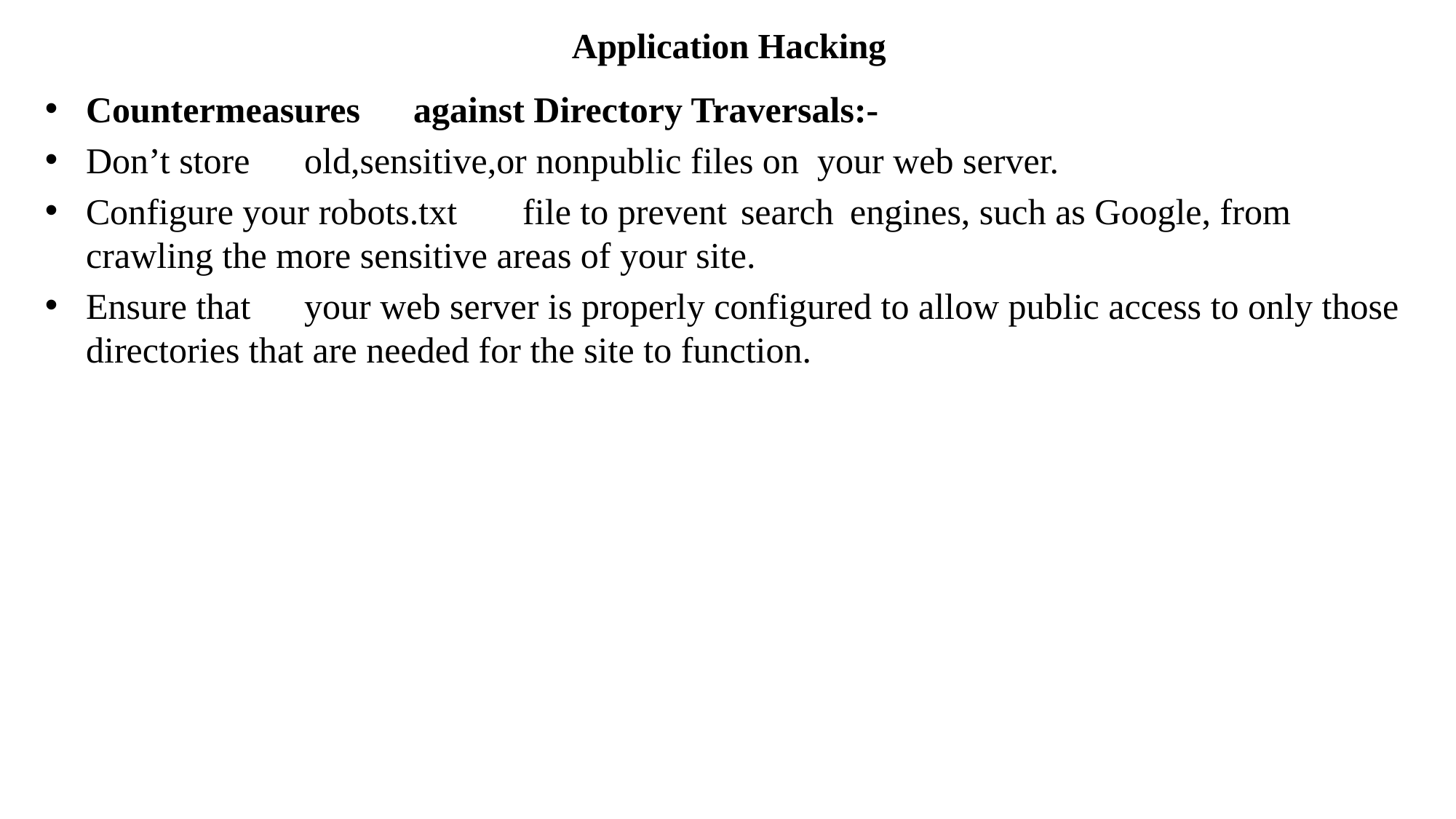

# Application Hacking
Countermeasures	against Directory Traversals:-
Don’t store	old,sensitive,or nonpublic files on  your web server.
Configure your robots.txt	file to prevent	search	engines, such as Google, from crawling the more sensitive areas of your site.
Ensure that	your web server is properly configured to allow public access to only those directories that are needed for the site to function.